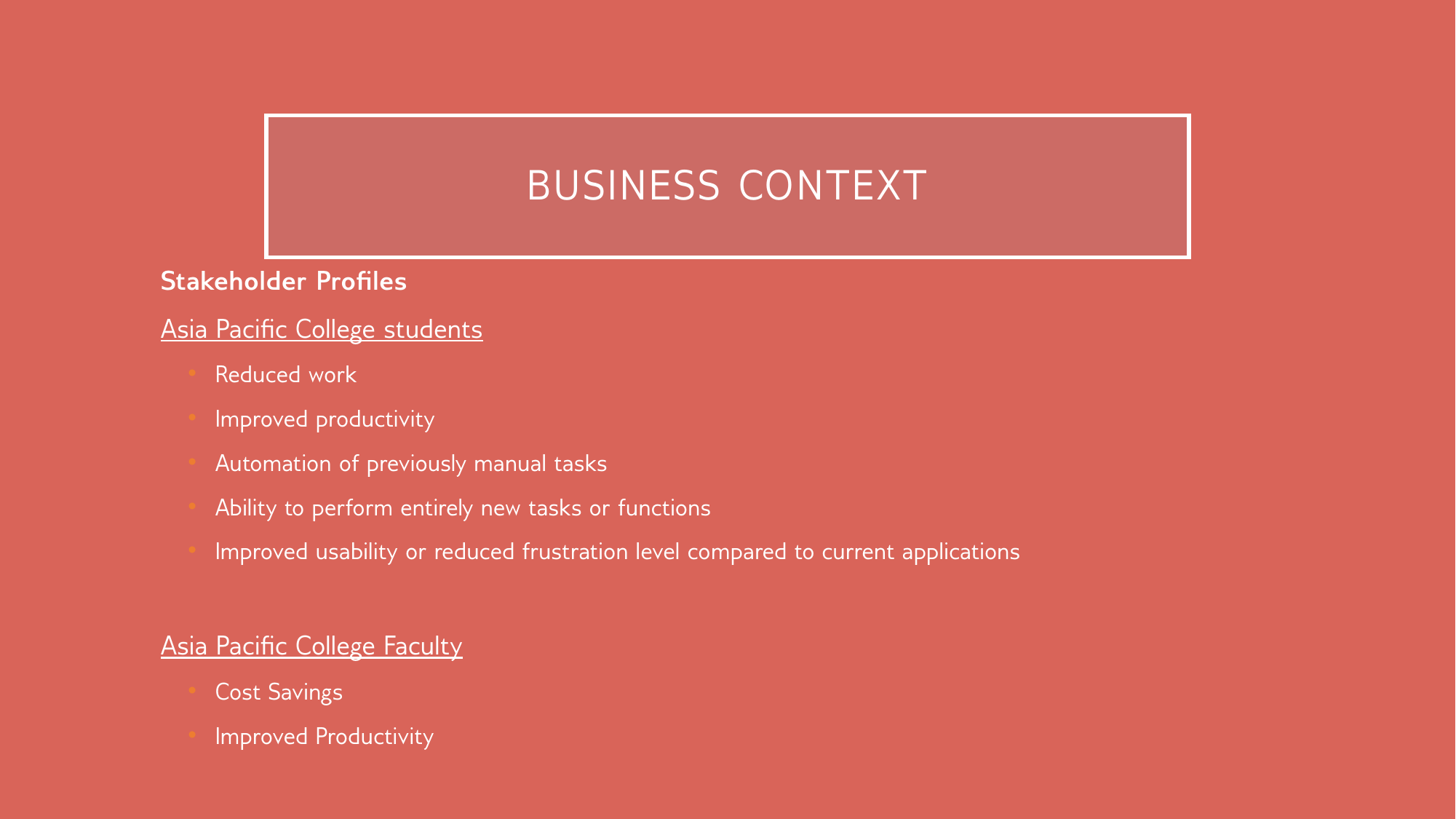

# Business context
Stakeholder Profiles
Asia Pacific College students
Reduced work
Improved productivity
Automation of previously manual tasks
Ability to perform entirely new tasks or functions
Improved usability or reduced frustration level compared to current applications

Asia Pacific College Faculty
Cost Savings
Improved Productivity